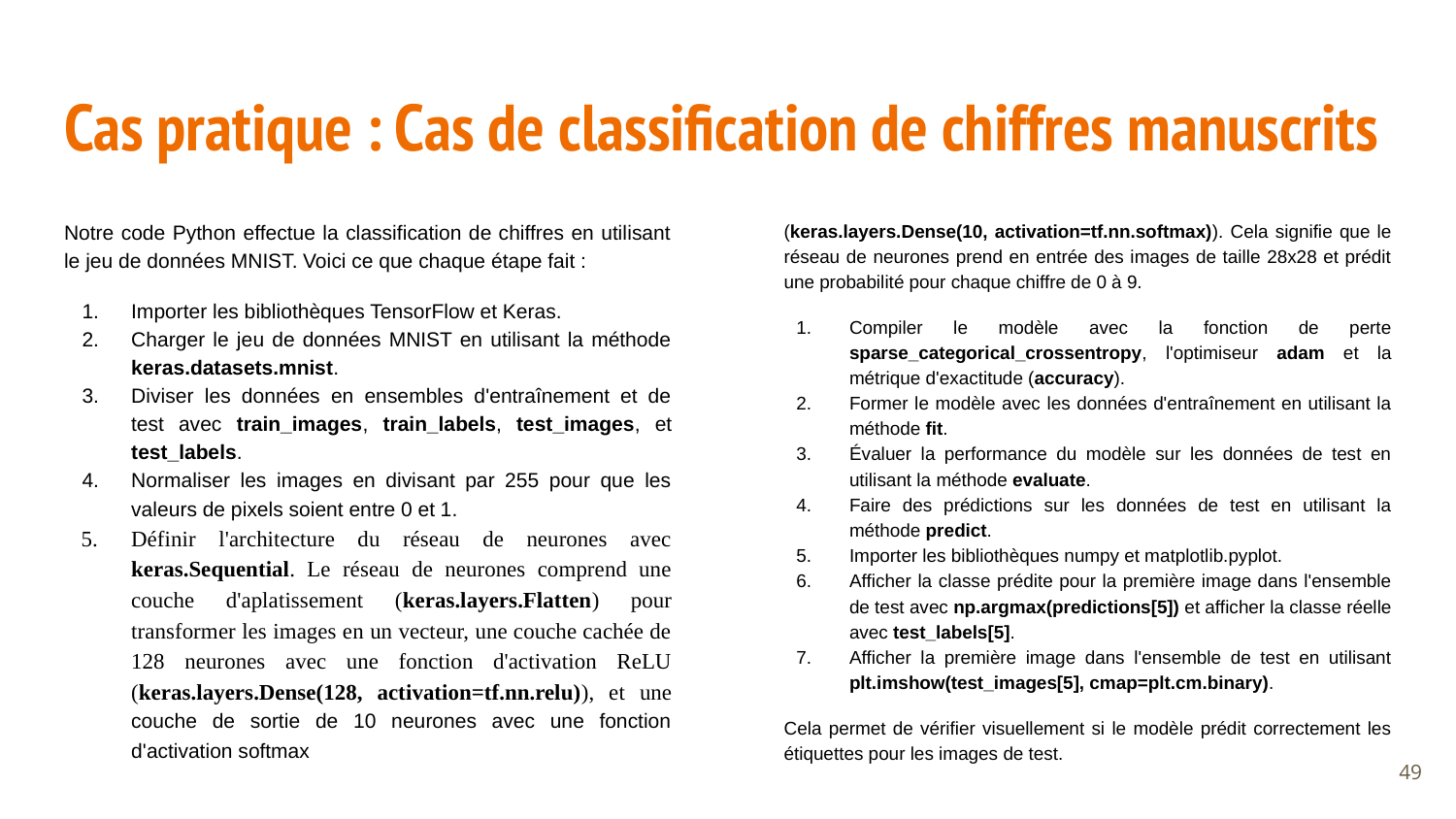

# Cas pratique : Cas de classification de chiffres manuscrits
Notre code Python effectue la classification de chiffres en utilisant le jeu de données MNIST. Voici ce que chaque étape fait :
Importer les bibliothèques TensorFlow et Keras.
Charger le jeu de données MNIST en utilisant la méthode keras.datasets.mnist.
Diviser les données en ensembles d'entraînement et de test avec train_images, train_labels, test_images, et test_labels.
Normaliser les images en divisant par 255 pour que les valeurs de pixels soient entre 0 et 1.
Définir l'architecture du réseau de neurones avec keras.Sequential. Le réseau de neurones comprend une couche d'aplatissement (keras.layers.Flatten) pour transformer les images en un vecteur, une couche cachée de 128 neurones avec une fonction d'activation ReLU (keras.layers.Dense(128, activation=tf.nn.relu)), et une couche de sortie de 10 neurones avec une fonction d'activation softmax
(keras.layers.Dense(10, activation=tf.nn.softmax)). Cela signifie que le réseau de neurones prend en entrée des images de taille 28x28 et prédit une probabilité pour chaque chiffre de 0 à 9.
Compiler le modèle avec la fonction de perte sparse_categorical_crossentropy, l'optimiseur adam et la métrique d'exactitude (accuracy).
Former le modèle avec les données d'entraînement en utilisant la méthode fit.
Évaluer la performance du modèle sur les données de test en utilisant la méthode evaluate.
Faire des prédictions sur les données de test en utilisant la méthode predict.
Importer les bibliothèques numpy et matplotlib.pyplot.
Afficher la classe prédite pour la première image dans l'ensemble de test avec np.argmax(predictions[5]) et afficher la classe réelle avec test_labels[5].
Afficher la première image dans l'ensemble de test en utilisant plt.imshow(test_images[5], cmap=plt.cm.binary).
Cela permet de vérifier visuellement si le modèle prédit correctement les étiquettes pour les images de test.
49